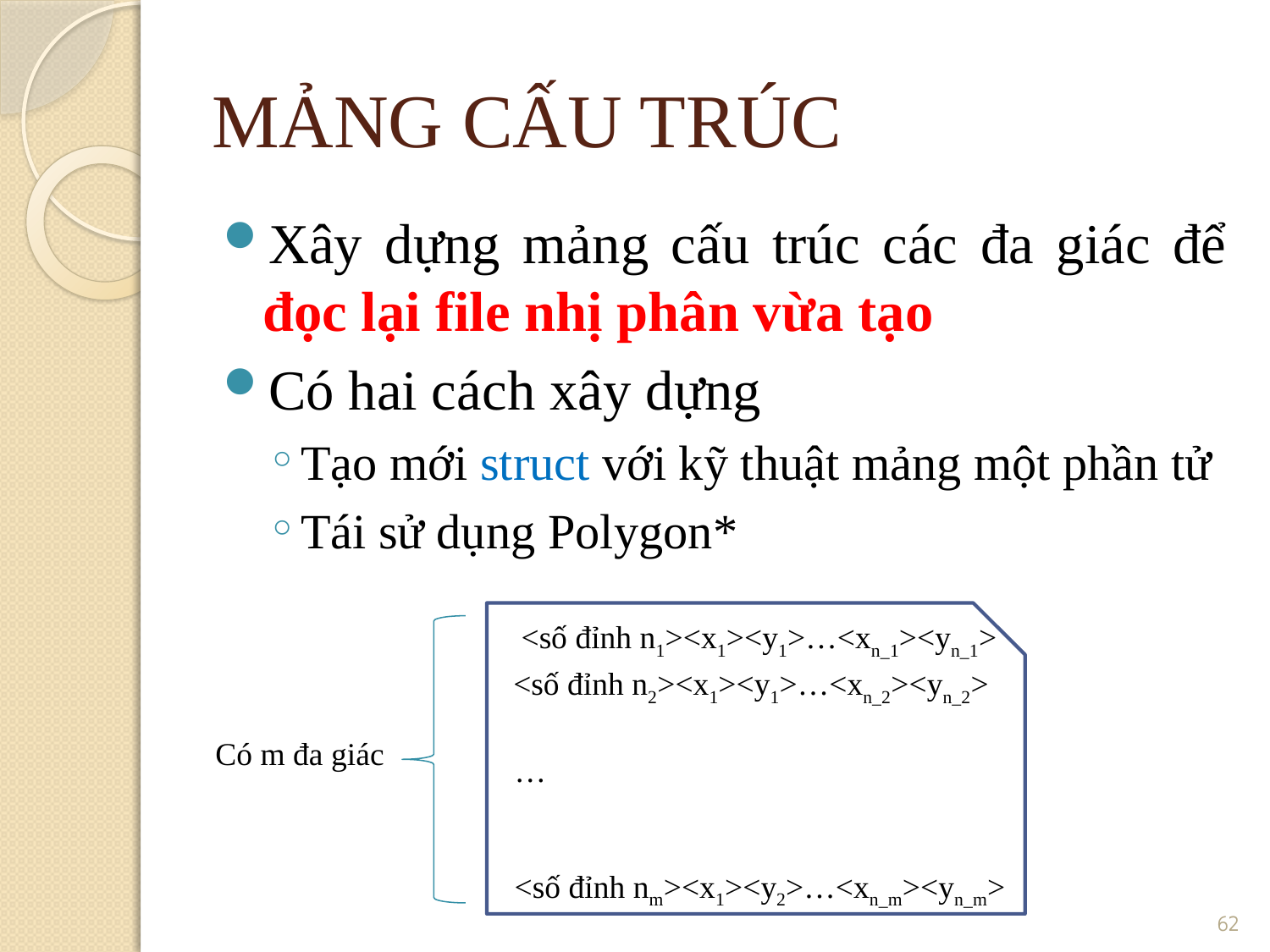

MẢNG CẤU TRÚC
Xây dựng mảng cấu trúc các đa giác để đọc lại file nhị phân vừa tạo
Có hai cách xây dựng
Tạo mới struct với kỹ thuật mảng một phần tử
Tái sử dụng Polygon*

<số đỉnh n1><x1><y1>…<xn_1><yn_1>

<số đỉnh n2><x1><y1>…<xn_2><yn_2>
Có m đa giác
…
<số đỉnh nm><x1><y2>…<xn_m><yn_m>
62